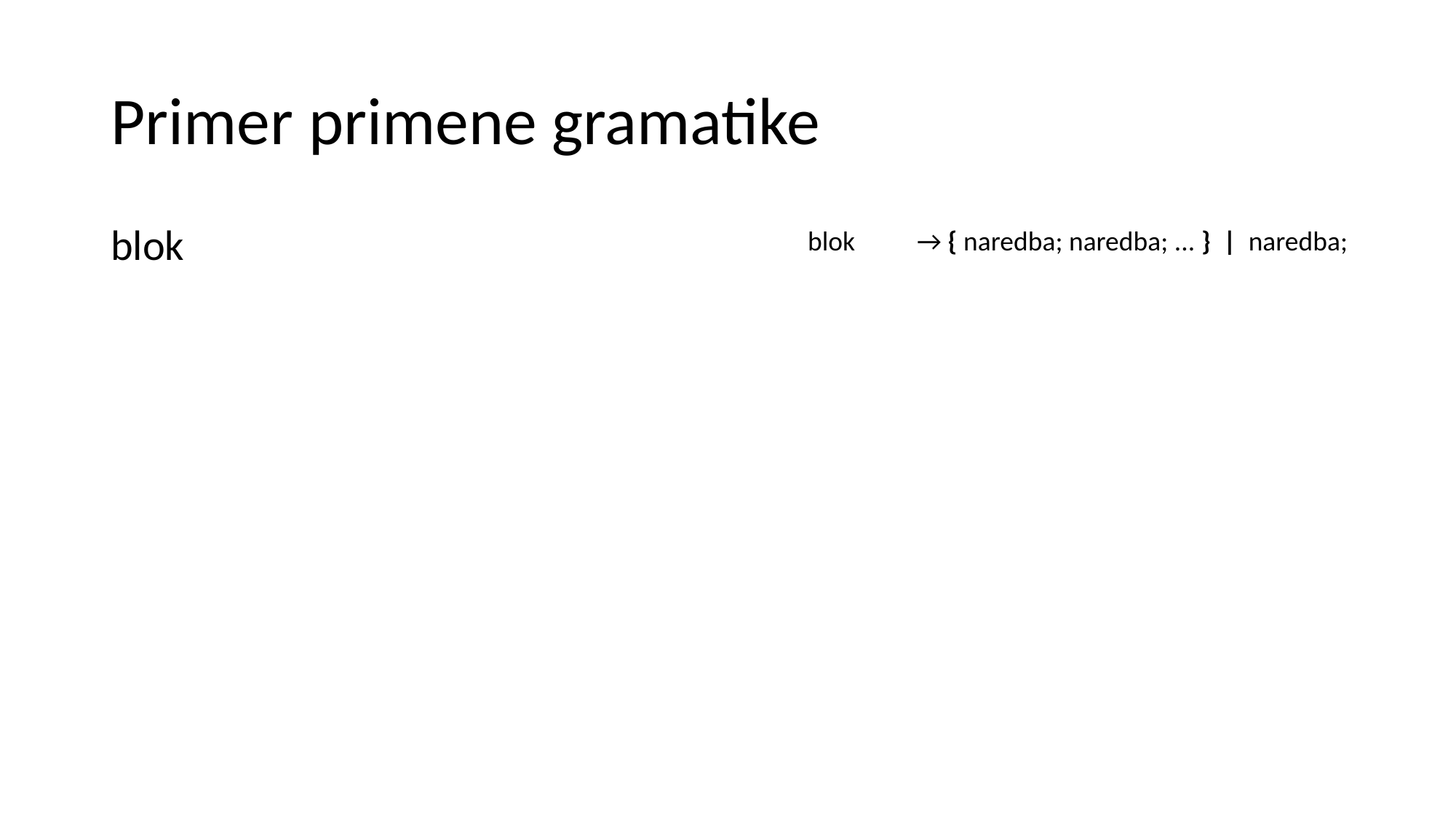

# Primer primene gramatike
blok
blok 	→ { naredba; naredba; ... }  |  naredba;